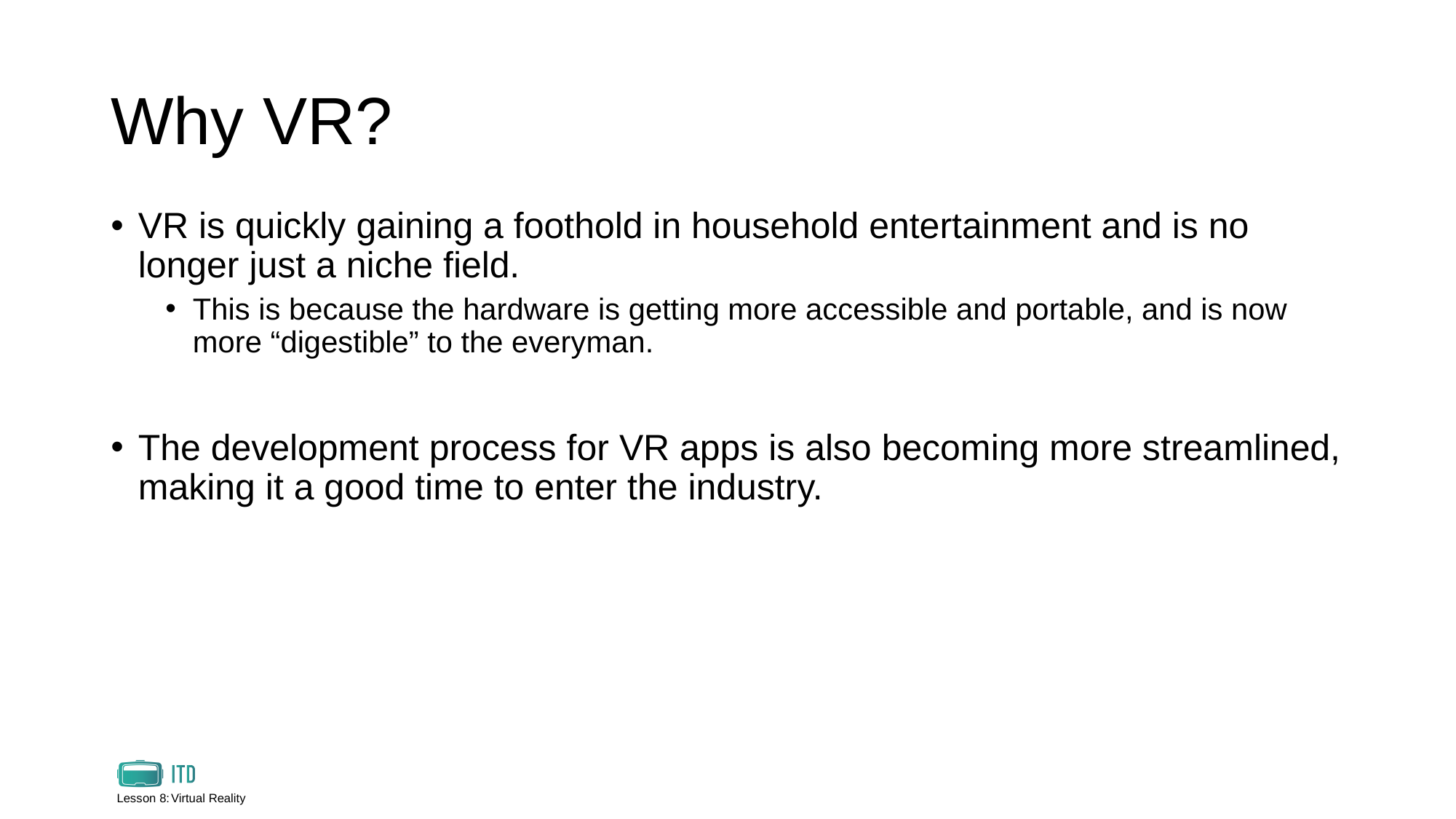

# Why VR?
VR is quickly gaining a foothold in household entertainment and is no longer just a niche field.
This is because the hardware is getting more accessible and portable, and is now more “digestible” to the everyman.

The development process for VR apps is also becoming more streamlined, making it a good time to enter the industry.